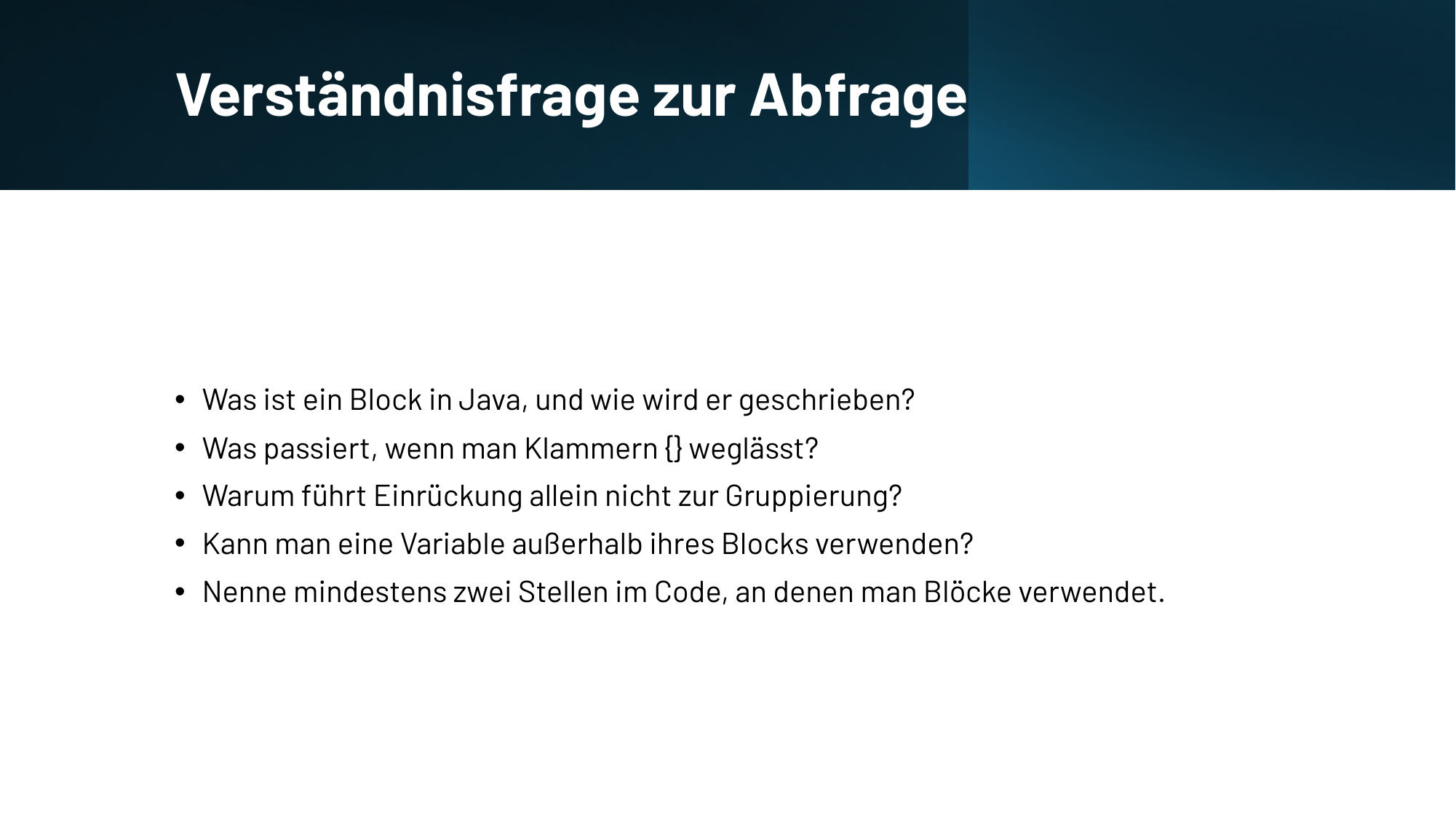

# Verständnisfrage zur Abfrage
Was ist ein Block in Java, und wie wird er geschrieben?
Was passiert, wenn man Klammern {} weglässt?
Warum führt Einrückung allein nicht zur Gruppierung?
Kann man eine Variable außerhalb ihres Blocks verwenden?
Nenne mindestens zwei Stellen im Code, an denen man Blöcke verwendet.